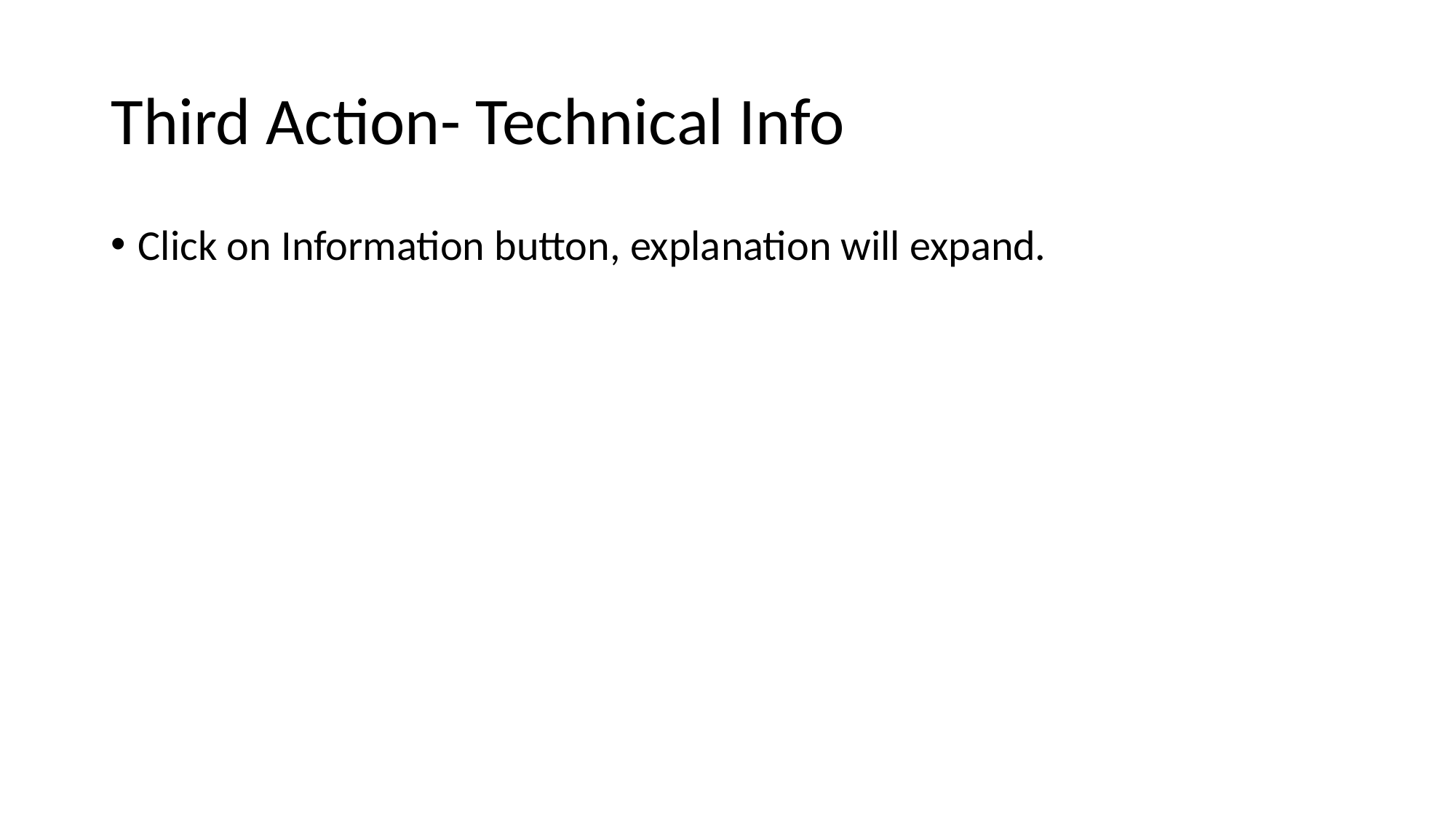

# Third Action- Technical Info
Click on Information button, explanation will expand.